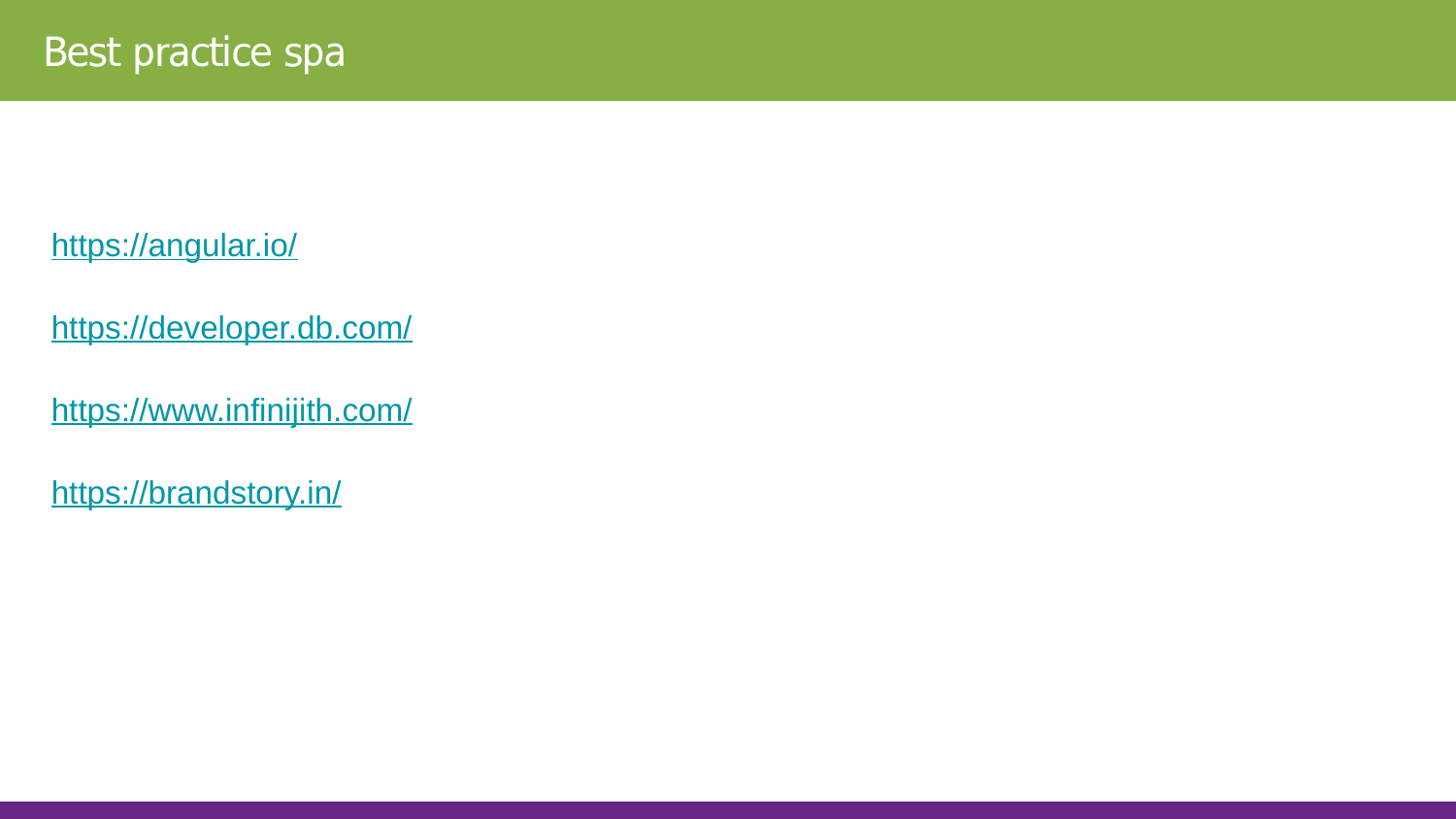

Best practice spa

https://angular.io/
https://developer.db.com/
https://www.infinijith.com/
https://brandstory.in/